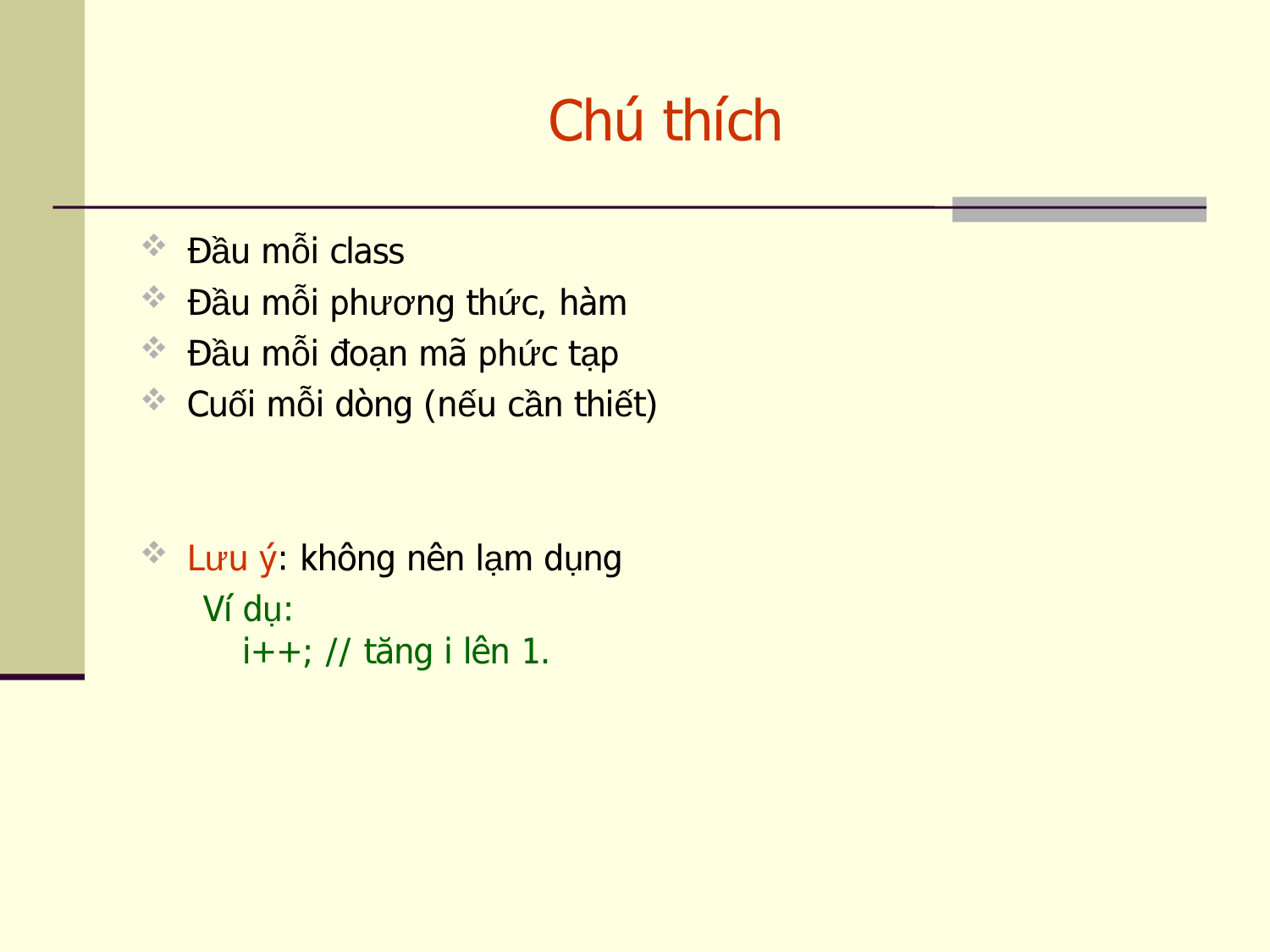

Chú thích
Đầu mỗi class
Đầu mỗi phương thức, hàm
Đầu mỗi đoạn mã phức tạp
Cuối mỗi dòng (nếu cần thiết)

Lưu ý: không nên lạm dụng
Ví dụ:
i++; // tăng i lên 1.